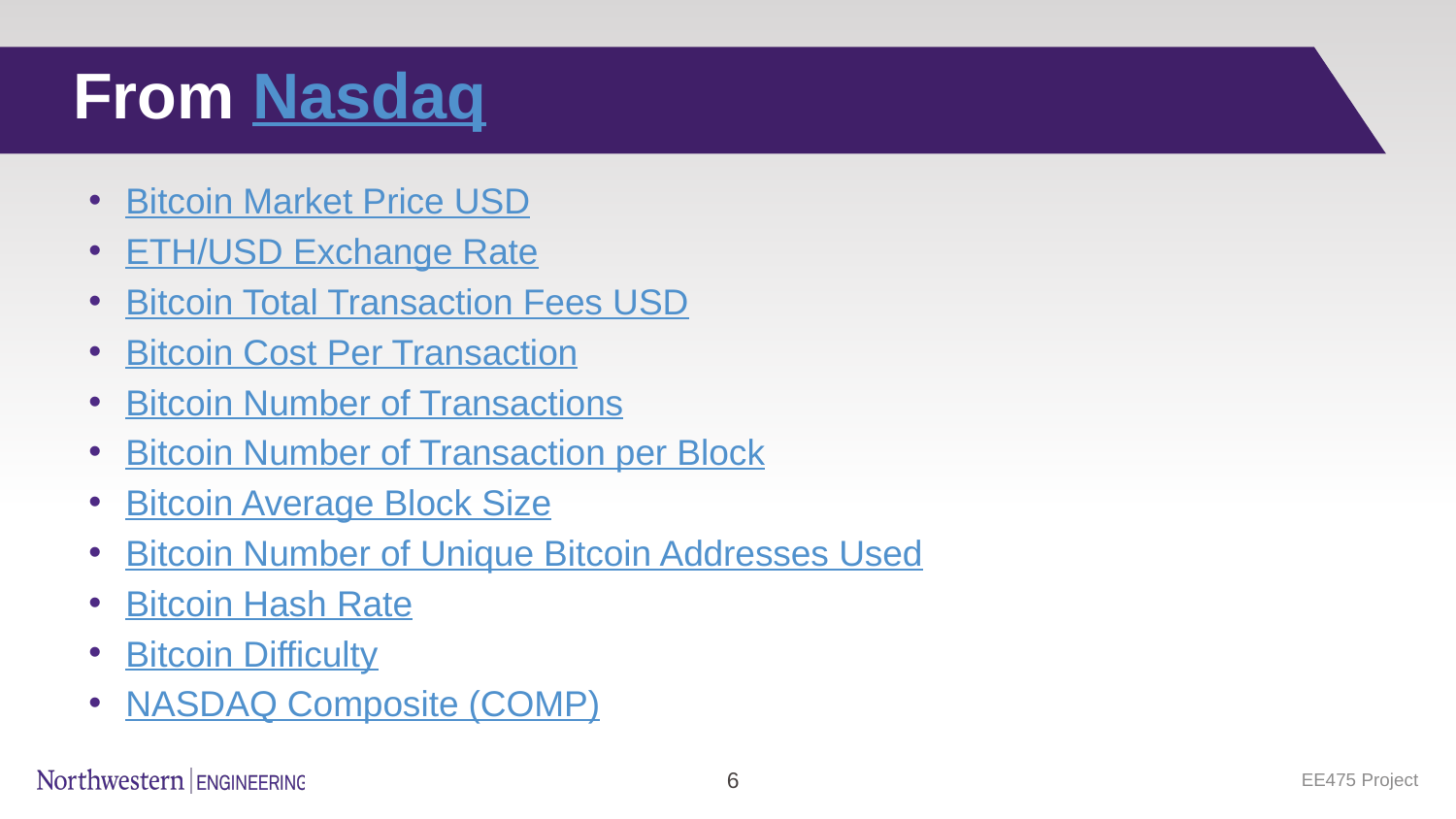

# From Nasdaq
Bitcoin Market Price USD
ETH/USD Exchange Rate
Bitcoin Total Transaction Fees USD
Bitcoin Cost Per Transaction
Bitcoin Number of Transactions
Bitcoin Number of Transaction per Block
Bitcoin Average Block Size
Bitcoin Number of Unique Bitcoin Addresses Used
Bitcoin Hash Rate
Bitcoin Difficulty
NASDAQ Composite (COMP)
EE475 Project
6